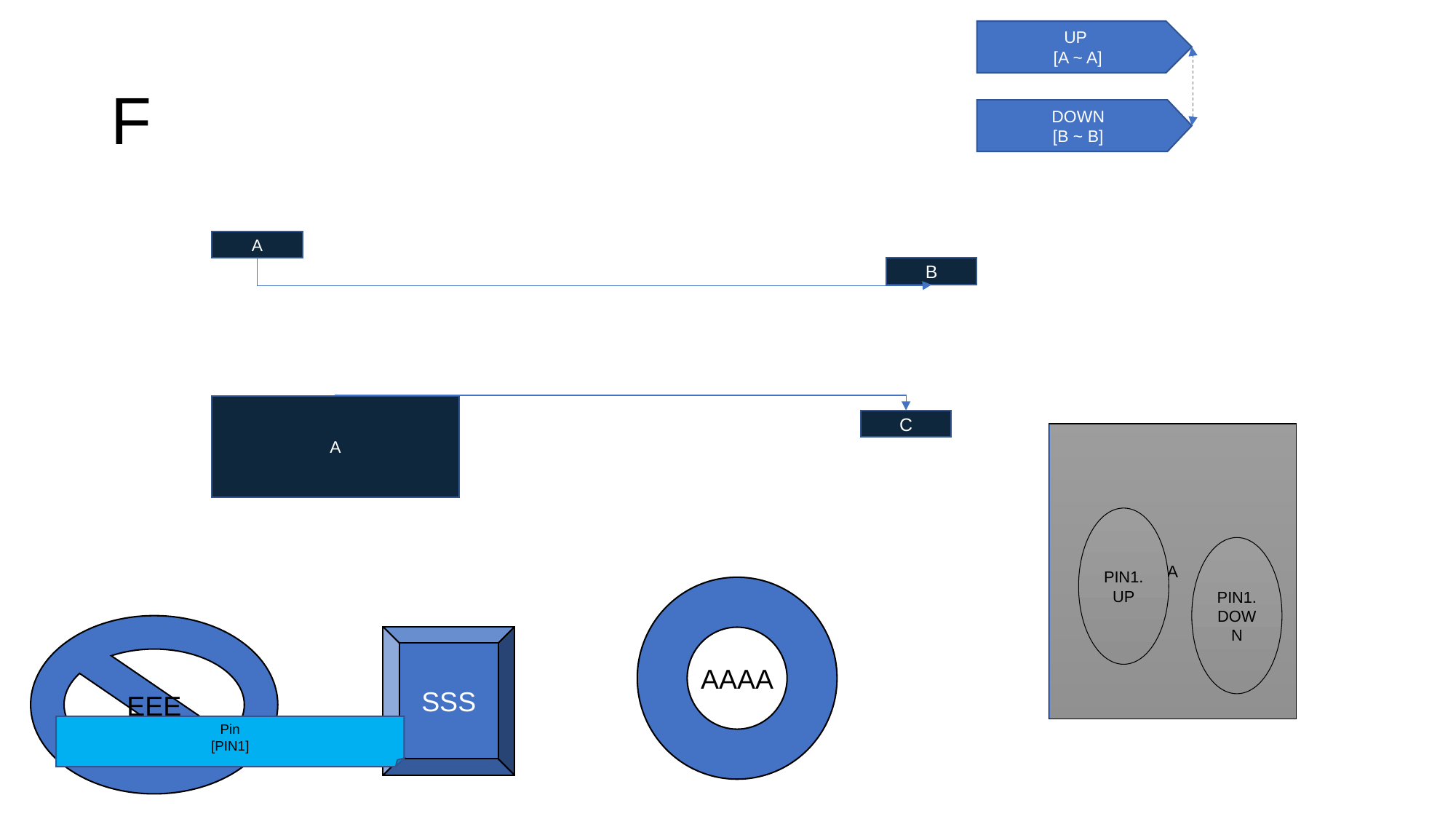

UP
[A ~ A]
# F
DOWN
[B ~ B]
A
B
A
C
A
PIN1.DOWN
PIN1.UP
AAAA
EEE
SSS
Pin
[PIN1]